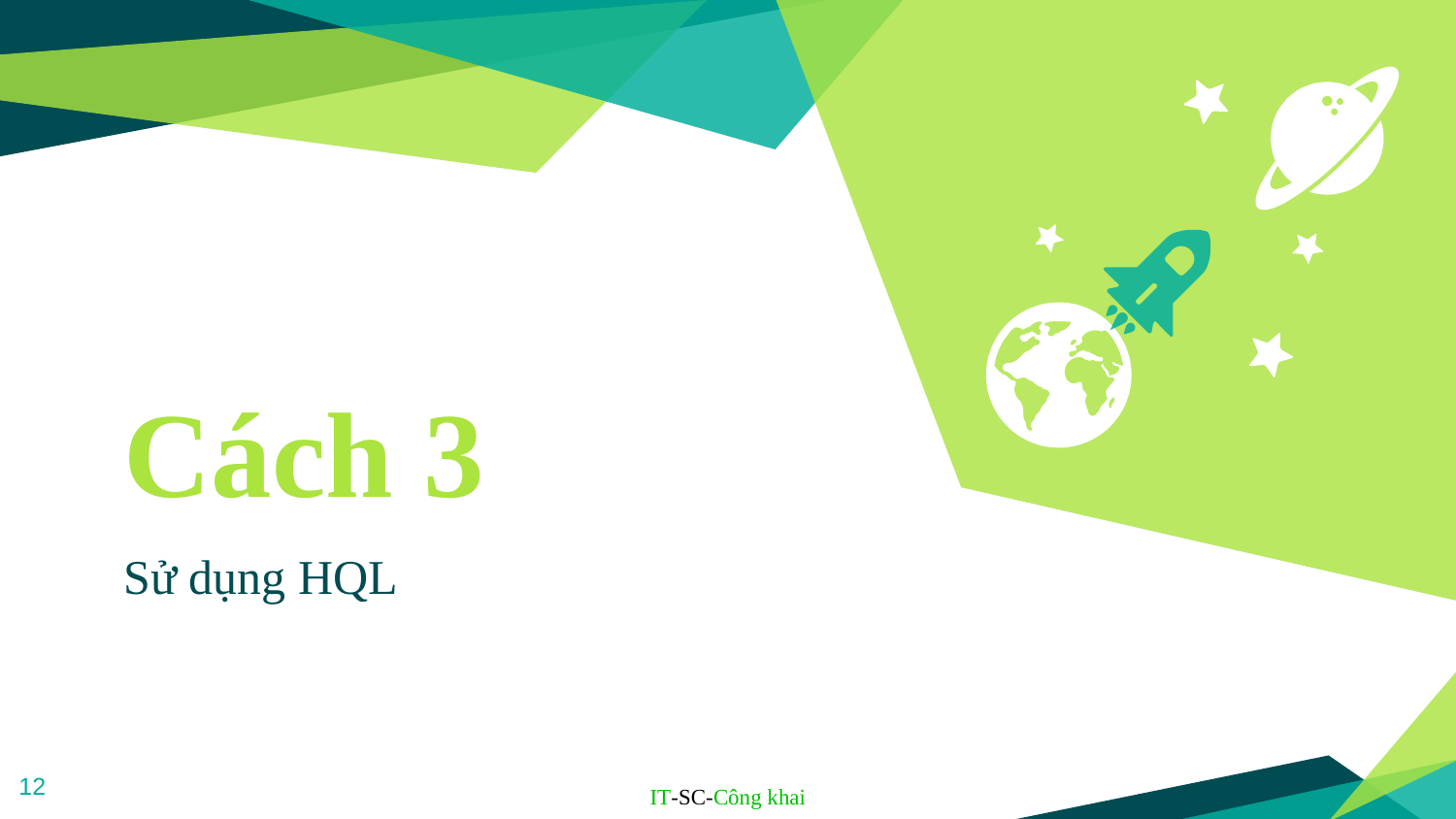

Cách 3
Sử dụng HQL
12
IT-SC-Công khai